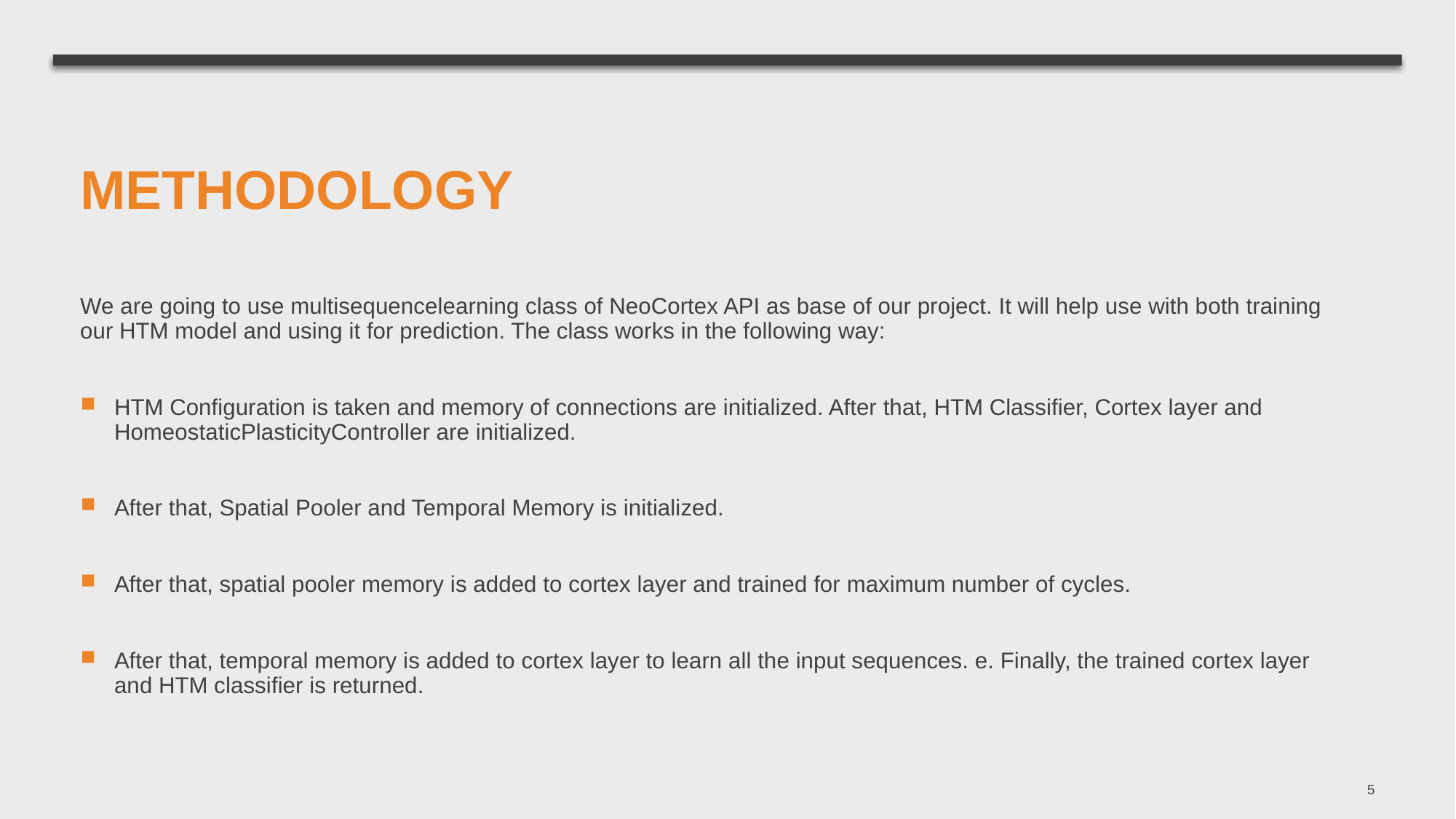

methodology
We are going to use multisequencelearning class of NeoCortex API as base of our project. It will help use with both training our HTM model and using it for prediction. The class works in the following way:

HTM Configuration is taken and memory of connections are initialized. After that, HTM Classifier, Cortex layer and HomeostaticPlasticityController are initialized.

After that, Spatial Pooler and Temporal Memory is initialized.

After that, spatial pooler memory is added to cortex layer and trained for maximum number of cycles.

After that, temporal memory is added to cortex layer to learn all the input sequences. e. Finally, the trained cortex layer and HTM classifier is returned.
5